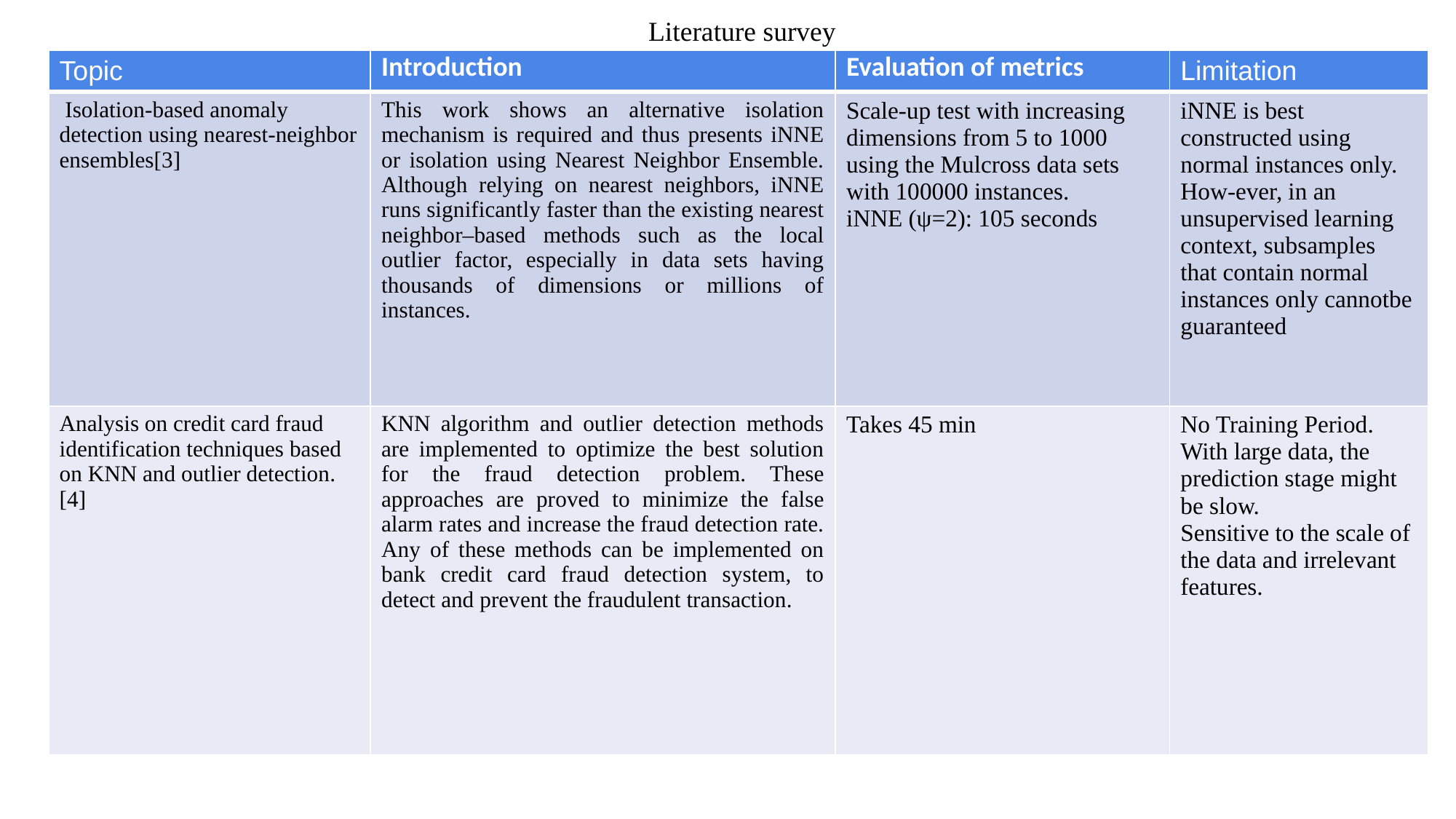

Literature survey
| Topic | Introduction | Evaluation of metrics | Limitation |
| --- | --- | --- | --- |
| Isolation-based anomaly detection using nearest-neighbor ensembles[3] | This work shows an alternative isolation mechanism is required and thus presents iNNE or isolation using Nearest Neighbor Ensemble. Although relying on nearest neighbors, iNNE runs significantly faster than the existing nearest neighbor–based methods such as the local outlier factor, especially in data sets having thousands of dimensions or millions of instances. | Scale-up test with increasing dimensions from 5 to 1000 using the Mulcross data sets with 100000 instances. iNNE (ψ=2): 105 seconds | iNNE is best constructed using normal instances only. How-ever, in an unsupervised learning context, subsamples that contain normal instances only cannotbe guaranteed |
| Analysis on credit card fraud identification techniques based on KNN and outlier detection. [4] | KNN algorithm and outlier detection methods are implemented to optimize the best solution for the fraud detection problem. These approaches are proved to minimize the false alarm rates and increase the fraud detection rate. Any of these methods can be implemented on bank credit card fraud detection system, to detect and prevent the fraudulent transaction. | Takes 45 min | No Training Period. With large data, the prediction stage might be slow. Sensitive to the scale of the data and irrelevant features. |